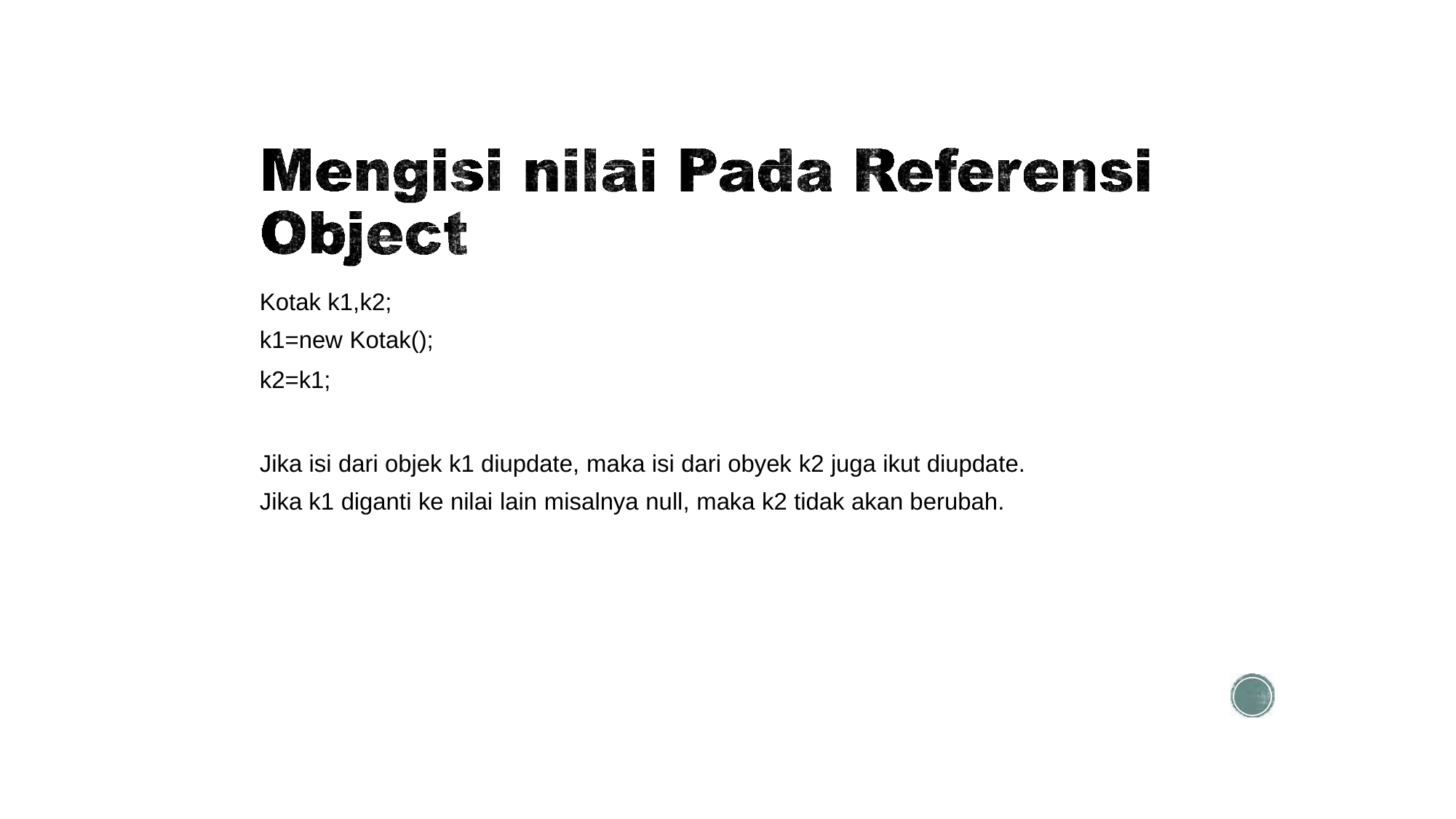

Kotak k1,k2;
k1=new Kotak();
k2=k1;
Jika isi dari objek k1 diupdate, maka isi dari obyek k2 juga ikut diupdate.
Jika k1 diganti ke nilai lain misalnya null, maka k2 tidak akan berubah.